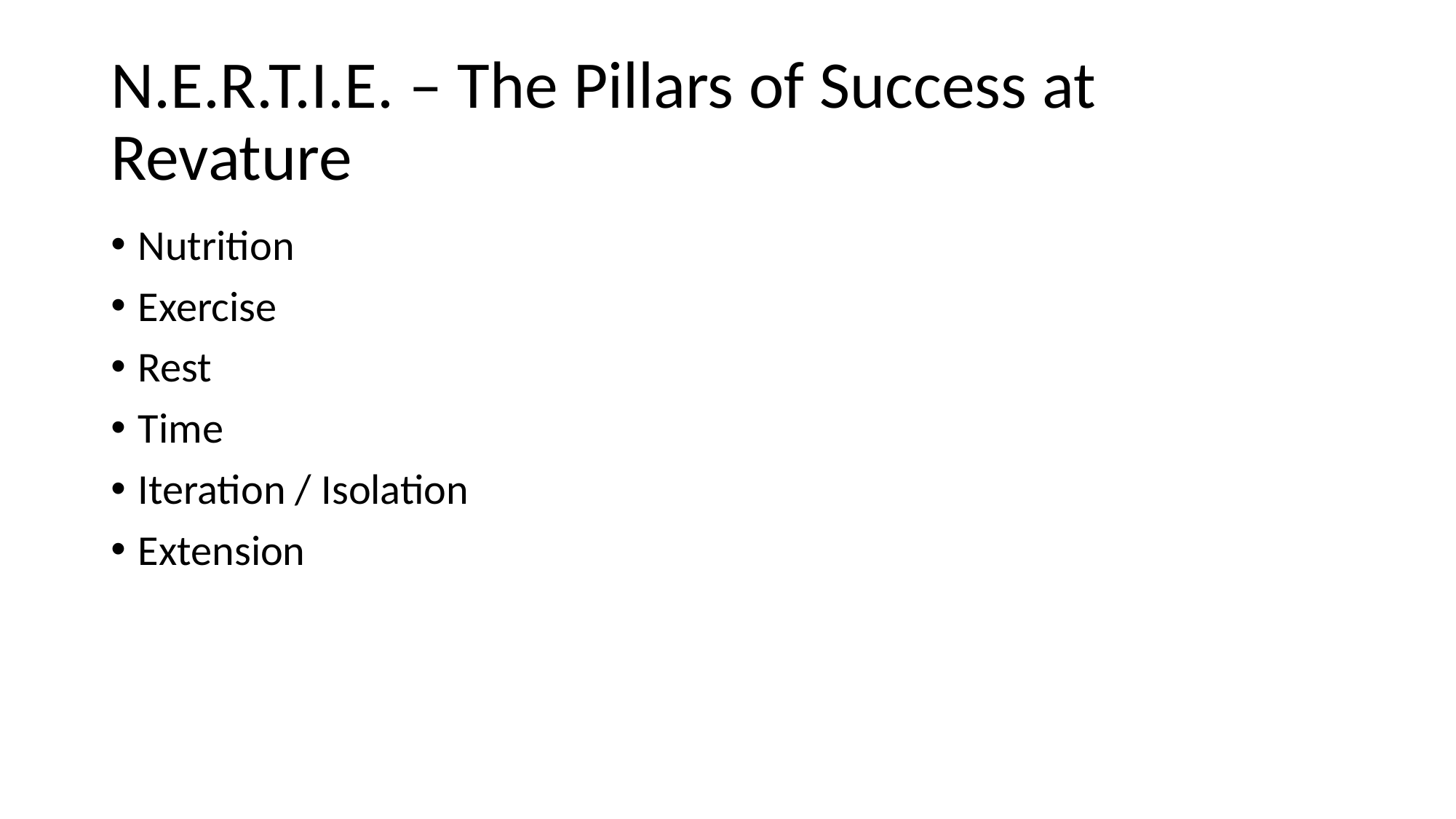

# N.E.R.T.I.E. – The Pillars of Success at Revature
Nutrition
Exercise
Rest
Time
Iteration / Isolation
Extension